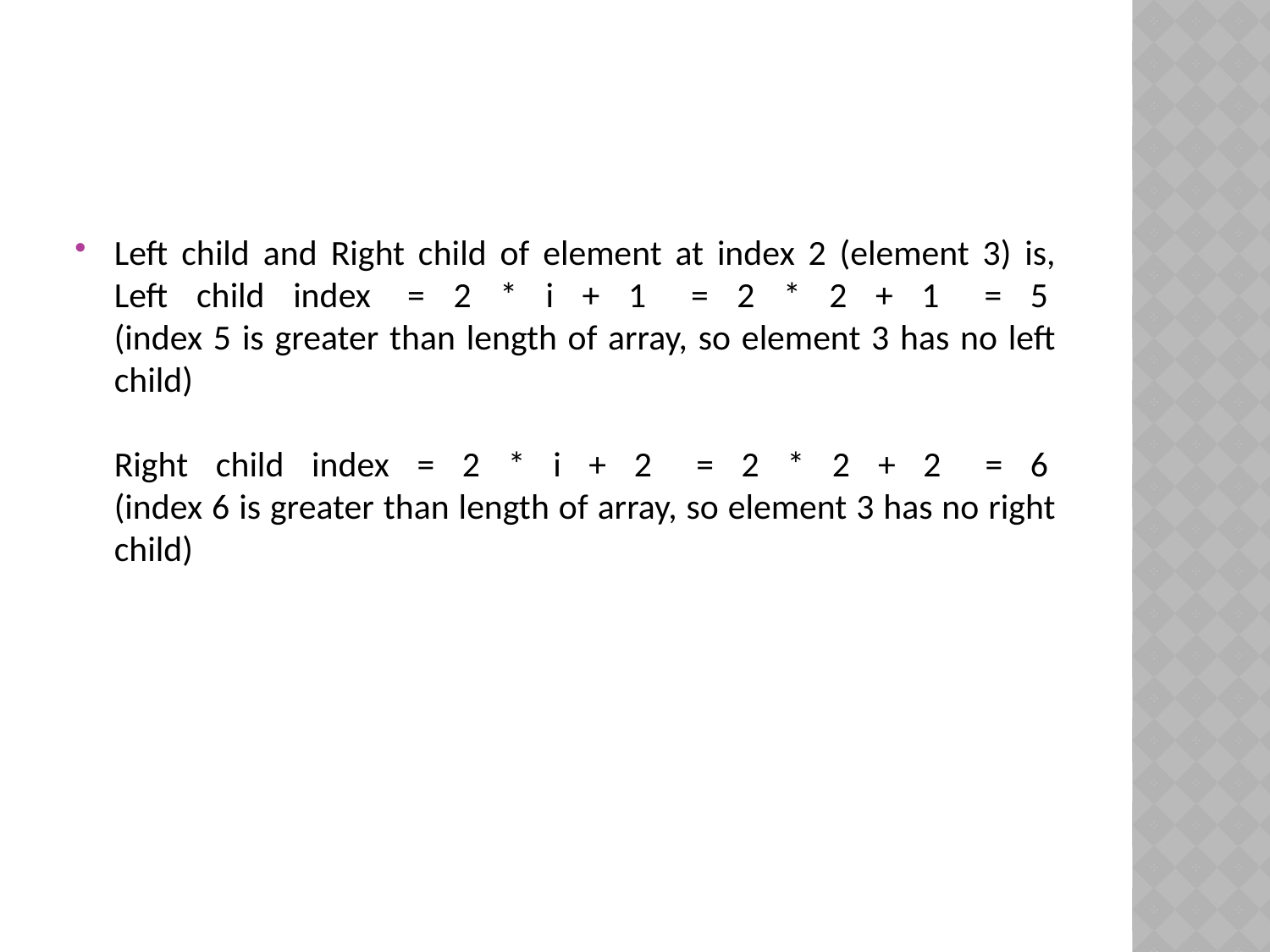

Left child and Right child of element at index 2 (element 3) is,
Left child index  = 2 * i + 1   = 2 * 2 + 1   = 5 
(index 5 is greater than length of array, so element 3 has no left child) 
 
Right child index = 2 * i + 2   = 2 * 2 + 2   = 6 
(index 6 is greater than length of array, so element 3 has no right child)